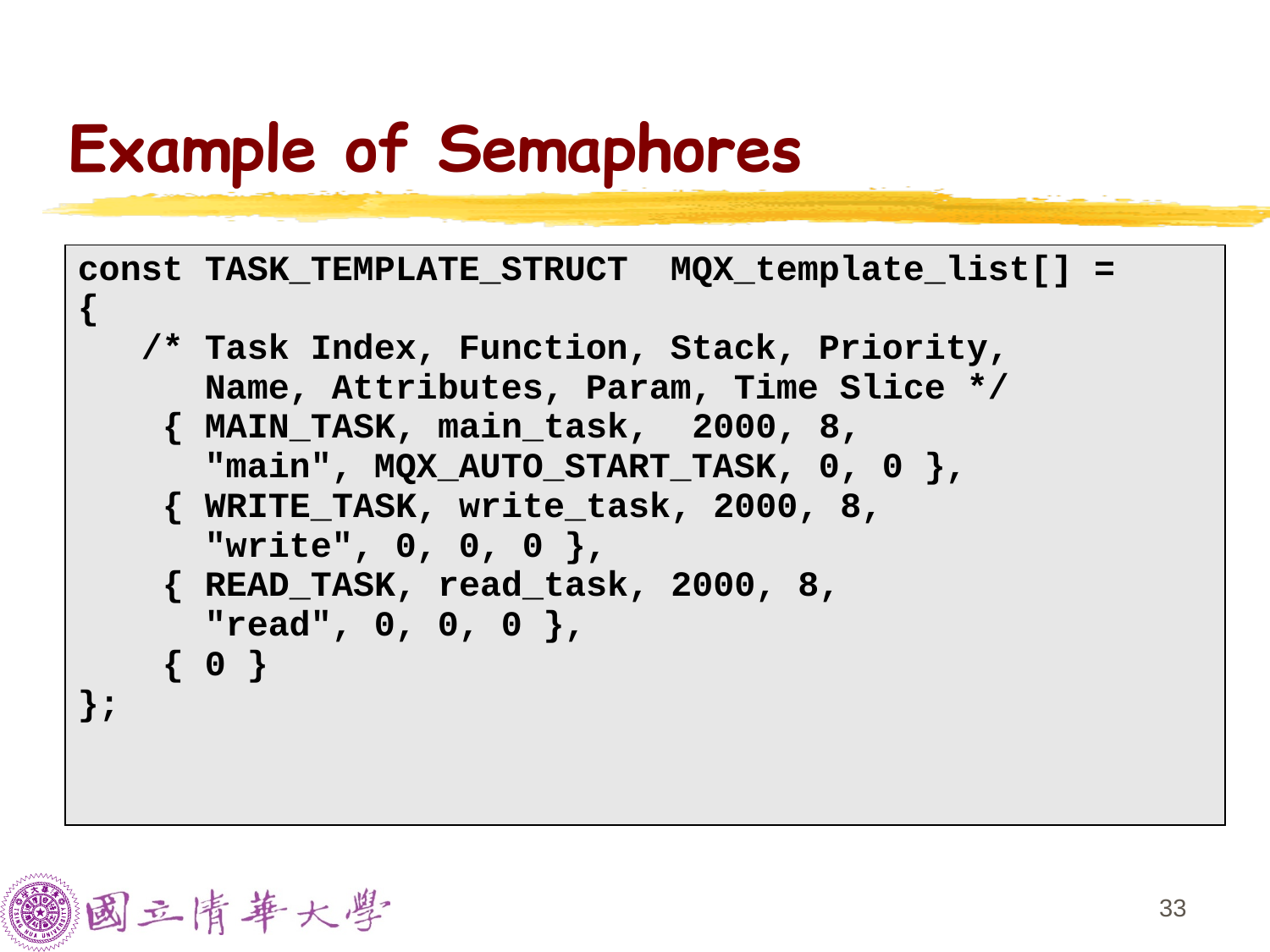

Example of Semaphores
| const TASK\_TEMPLATE\_STRUCT MQX\_template\_list[] = { /\* Task Index, Function, Stack, Priority, Name, Attributes, Param, Time Slice \*/ { MAIN\_TASK, main\_task, 2000, 8, "main", MQX\_AUTO\_START\_TASK, 0, 0 }, { WRITE\_TASK, write\_task, 2000, 8, "write", 0, 0, 0 }, { READ\_TASK, read\_task, 2000, 8, "read", 0, 0, 0 }, { 0 } }; |
| --- |
33